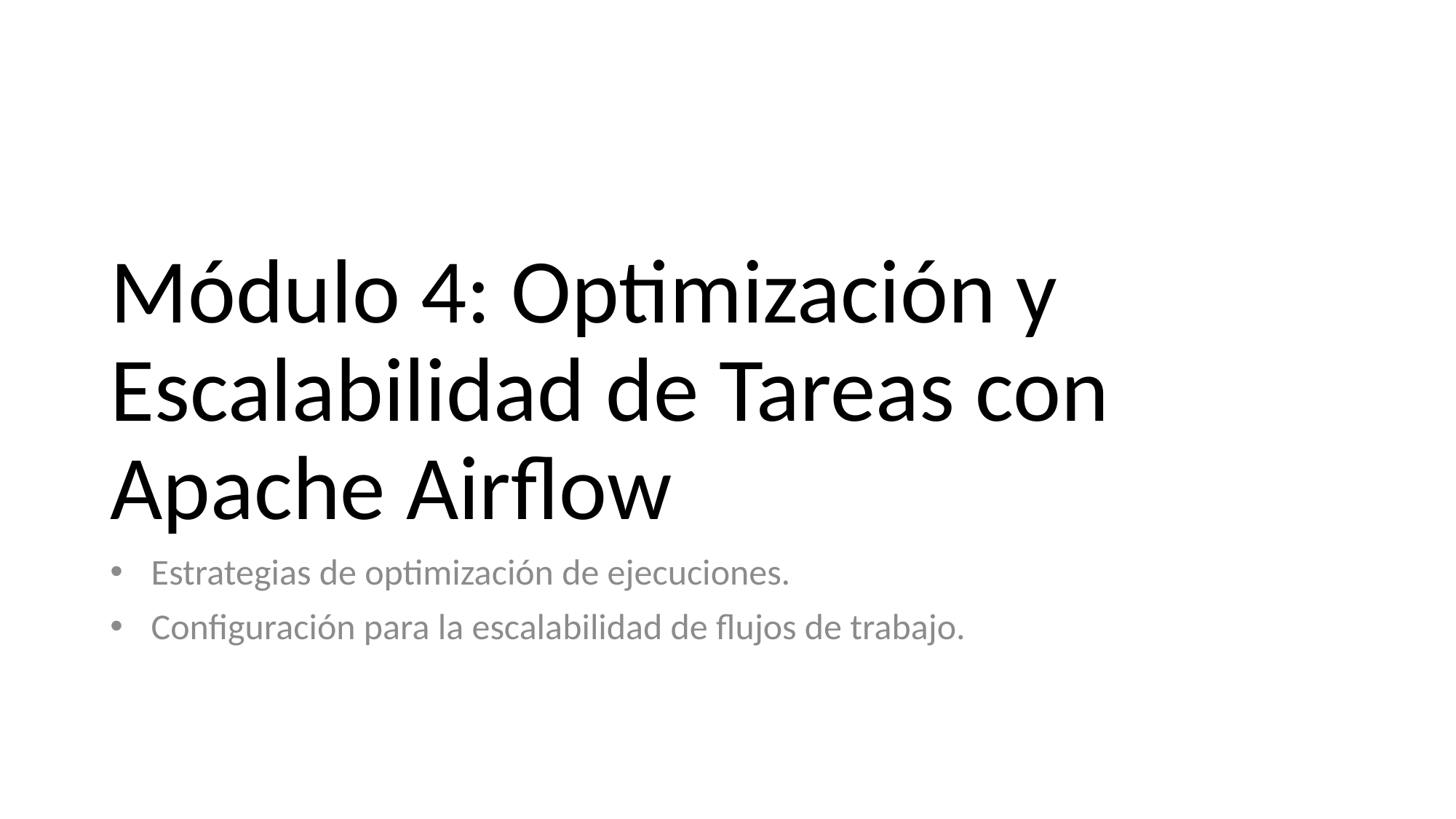

# Módulo 4: Optimización y Escalabilidad de Tareas con Apache Airflow
Estrategias de optimización de ejecuciones.
Configuración para la escalabilidad de flujos de trabajo.